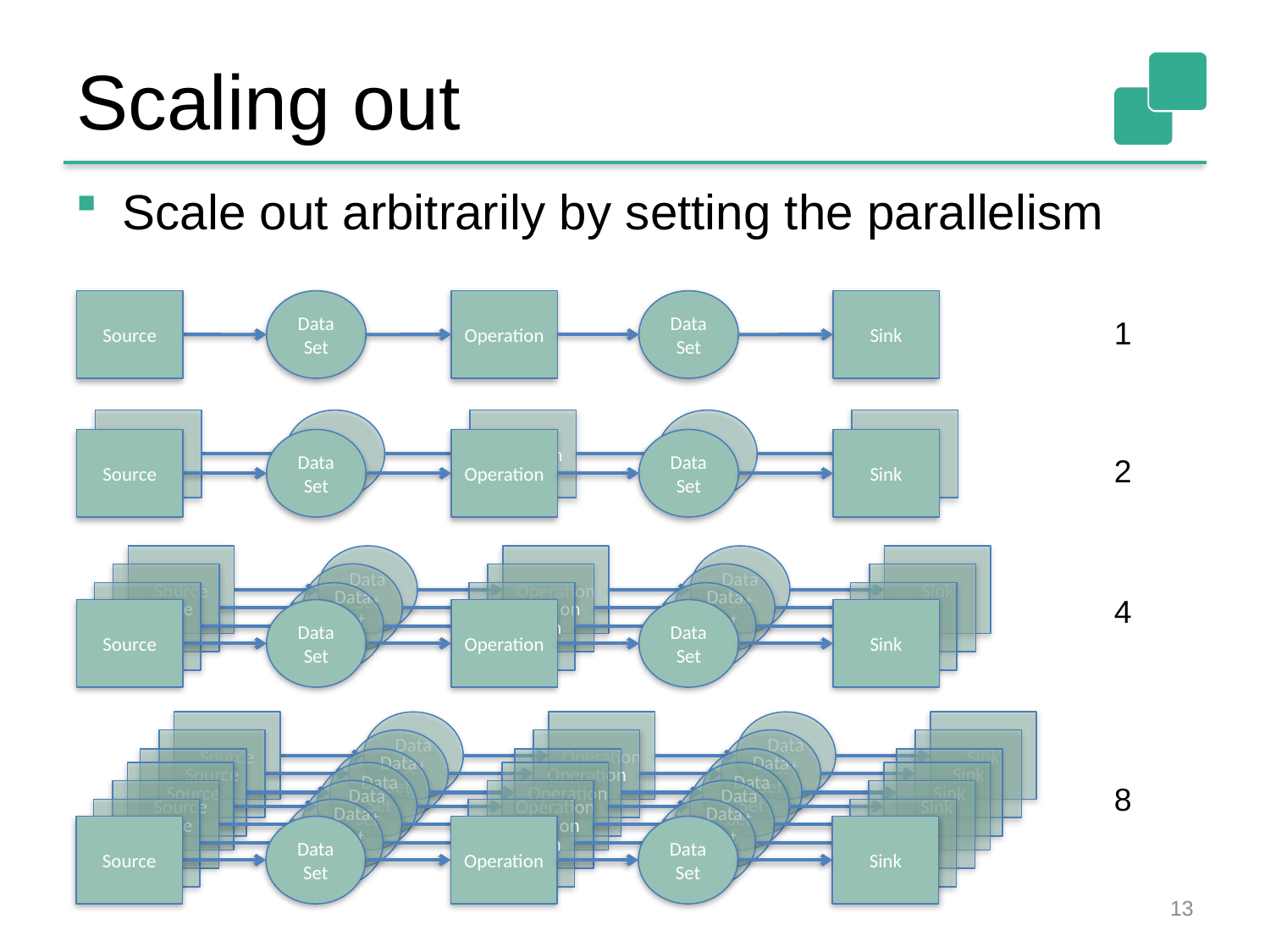

# Scaling out
Scale out arbitrarily by setting the parallelism

Source
Data Set
Operation
Data Set
Sink
1
Source
Data Set
Operation
Data Set
Sink
Source
Data Set
Operation
Data Set
Sink
2
Source
Data Set
Operation
Data Set
Sink
Source
Data Set
Operation
Data Set
Sink
Source
Data Set
Operation
Data Set
Sink
Source
Data Set
Operation
Data Set
Sink
4
Source
Data Set
Operation
Data Set
Sink
Source
Data Set
Operation
Data Set
Sink
Source
Data Set
Operation
Data Set
Sink
Source
Data Set
Operation
Data Set
Sink
Source
Data Set
Operation
Data Set
Sink
Source
Data Set
Operation
Data Set
Sink
Source
Data Set
Operation
Data Set
Sink
8
13